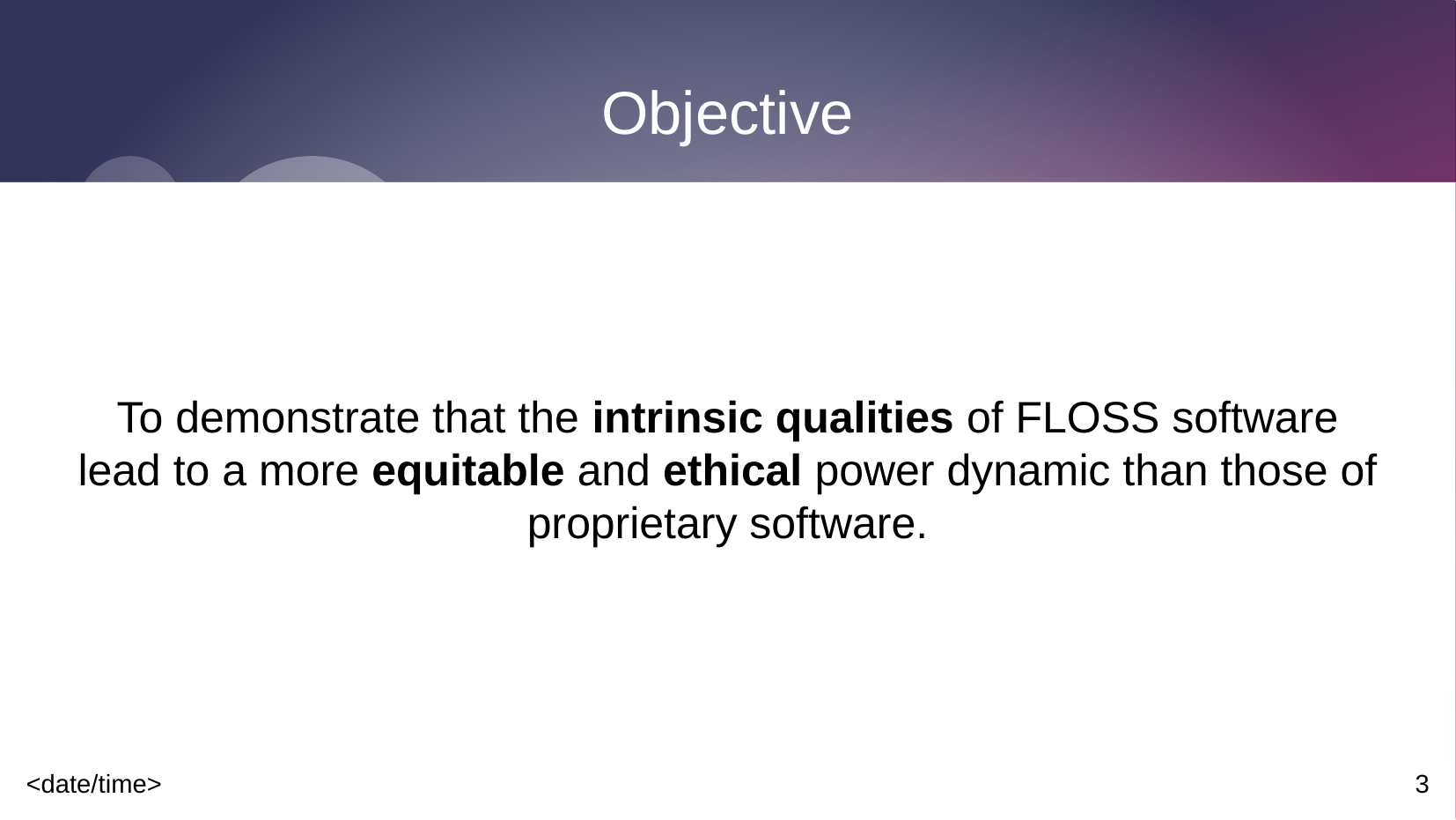

# Objective
To demonstrate that the intrinsic qualities of FLOSS software lead to a more equitable and ethical power dynamic than those of proprietary software.